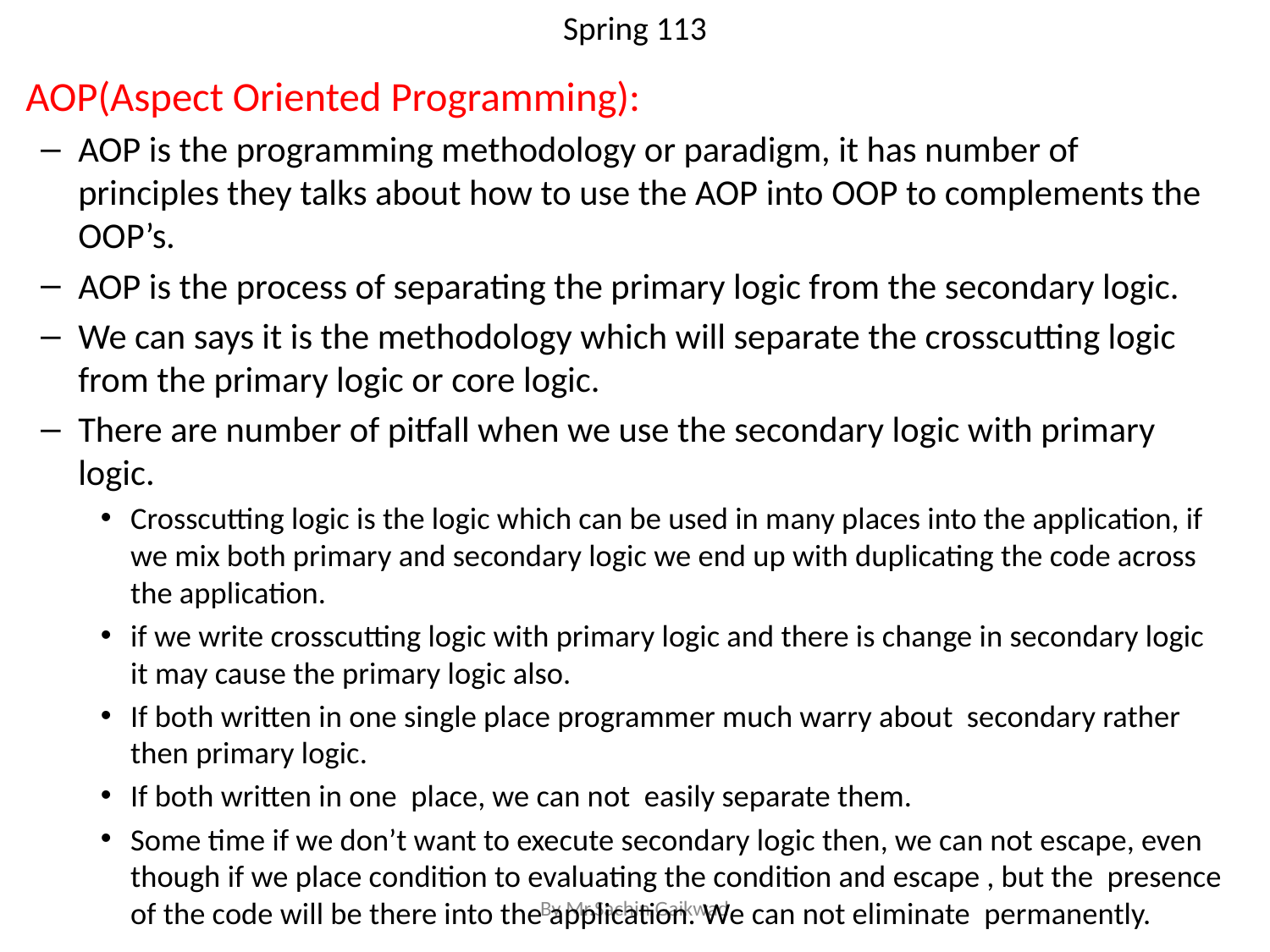

# Spring 113
AOP(Aspect Oriented Programming):
AOP is the programming methodology or paradigm, it has number of principles they talks about how to use the AOP into OOP to complements the OOP’s.
AOP is the process of separating the primary logic from the secondary logic.
We can says it is the methodology which will separate the crosscutting logic from the primary logic or core logic.
There are number of pitfall when we use the secondary logic with primary logic.
Crosscutting logic is the logic which can be used in many places into the application, if we mix both primary and secondary logic we end up with duplicating the code across the application.
if we write crosscutting logic with primary logic and there is change in secondary logic it may cause the primary logic also.
If both written in one single place programmer much warry about  secondary rather then primary logic.
If both written in one  place, we can not  easily separate them.
Some time if we don’t want to execute secondary logic then, we can not escape, even though if we place condition to evaluating the condition and escape , but the  presence of the code will be there into the application. We can not eliminate  permanently.

By Mr.Sachin Gaikwad